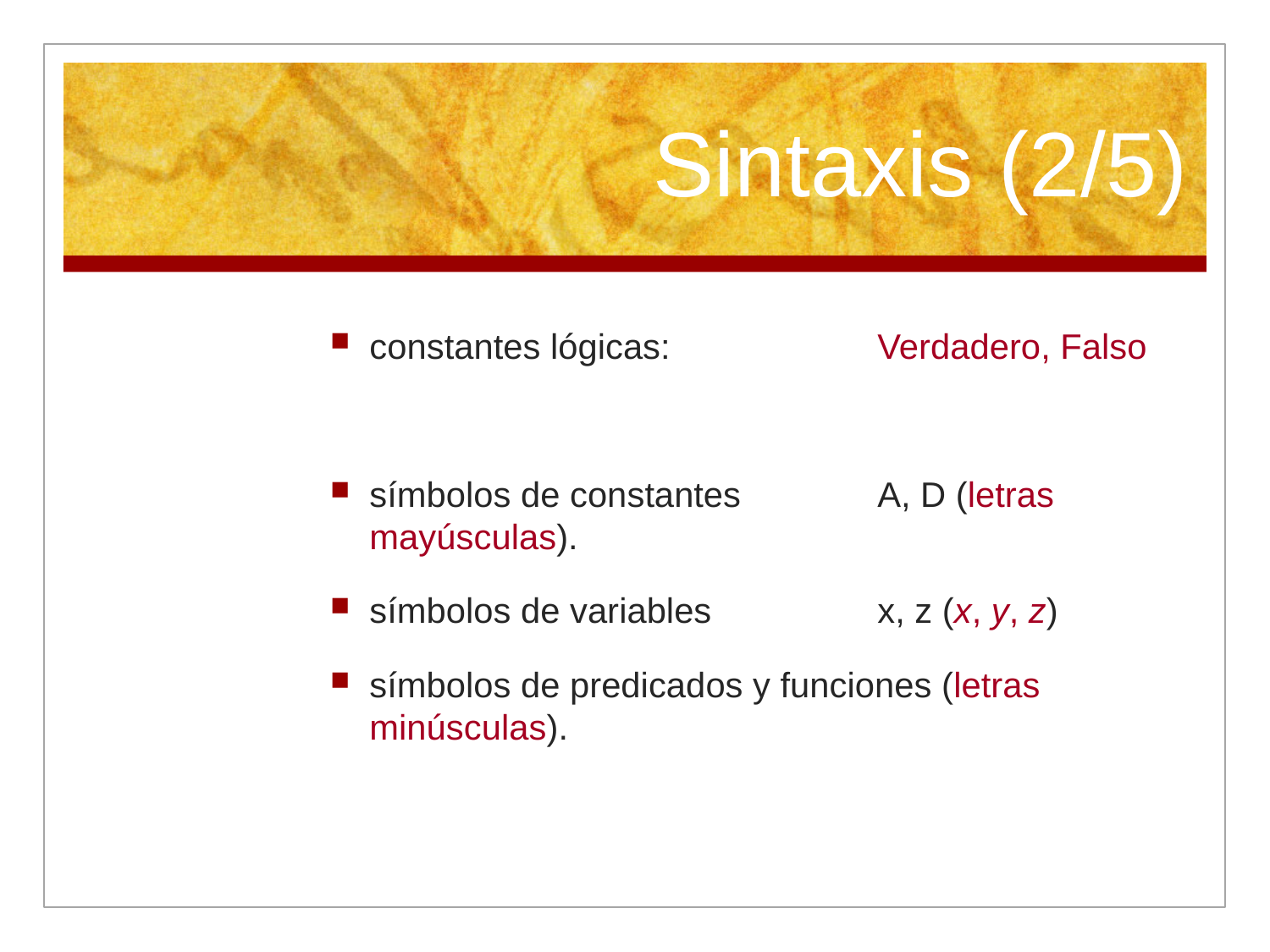

# Sintaxis (2/5)
constantes lógicas: 		Verdadero, Falso

símbolos de constantes		A, D (letras mayúsculas).
símbolos de variables		x, z (x, y, z)
símbolos de predicados y funciones (letras minúsculas).